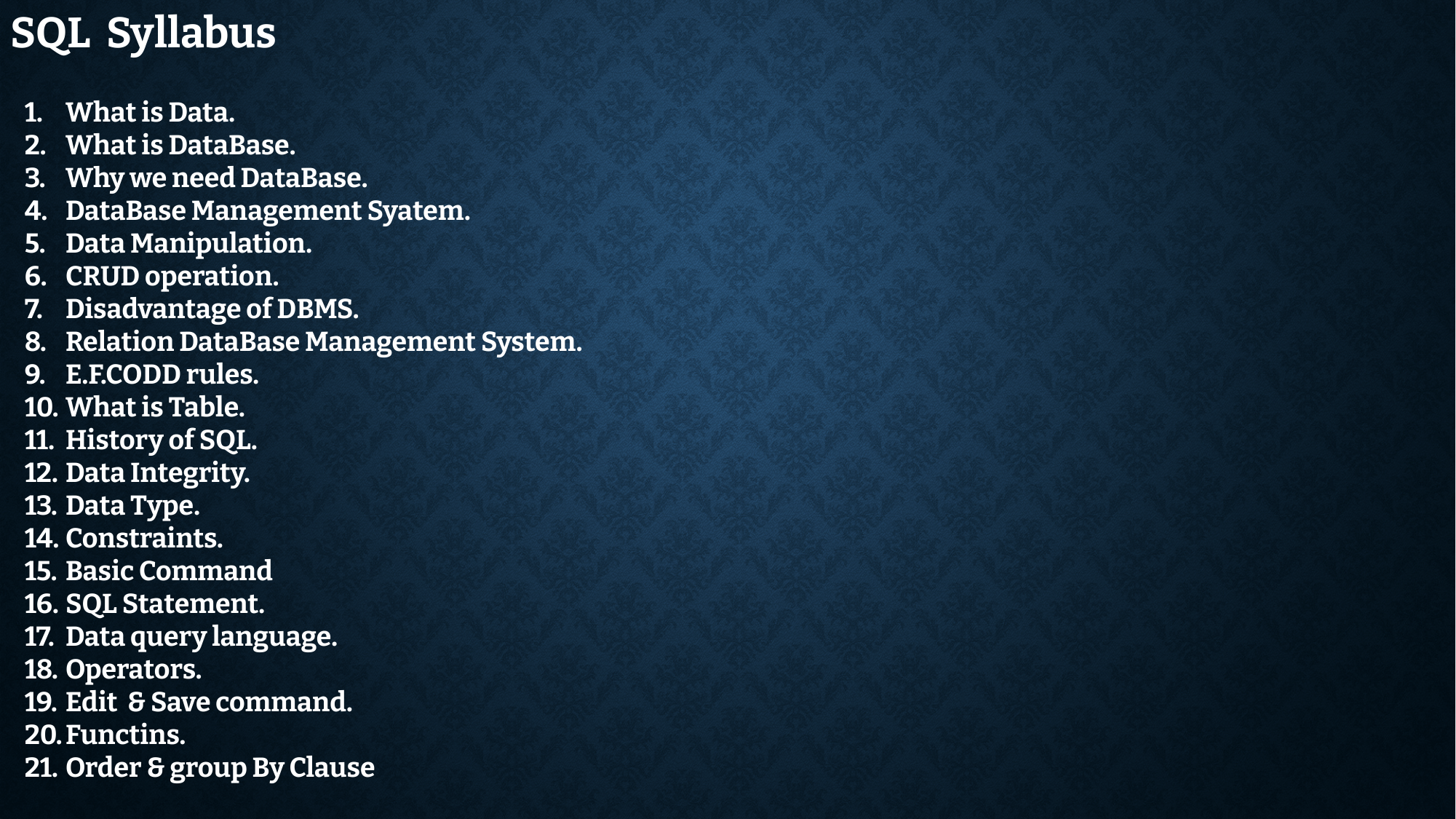

SQL  Syllabus
What is Data.
What is DataBase.
Why we need DataBase.
DataBase Management Syatem.
Data Manipulation.
CRUD operation.
Disadvantage of DBMS.
Relation DataBase Management System.
E.F.CODD rules.
What is Table.
History of SQL.
Data Integrity.
Data Type.
Constraints.
Basic Command
SQL Statement.
Data query language.
Operators.
Edit  & Save command.
Functins.
Order & group By Clause